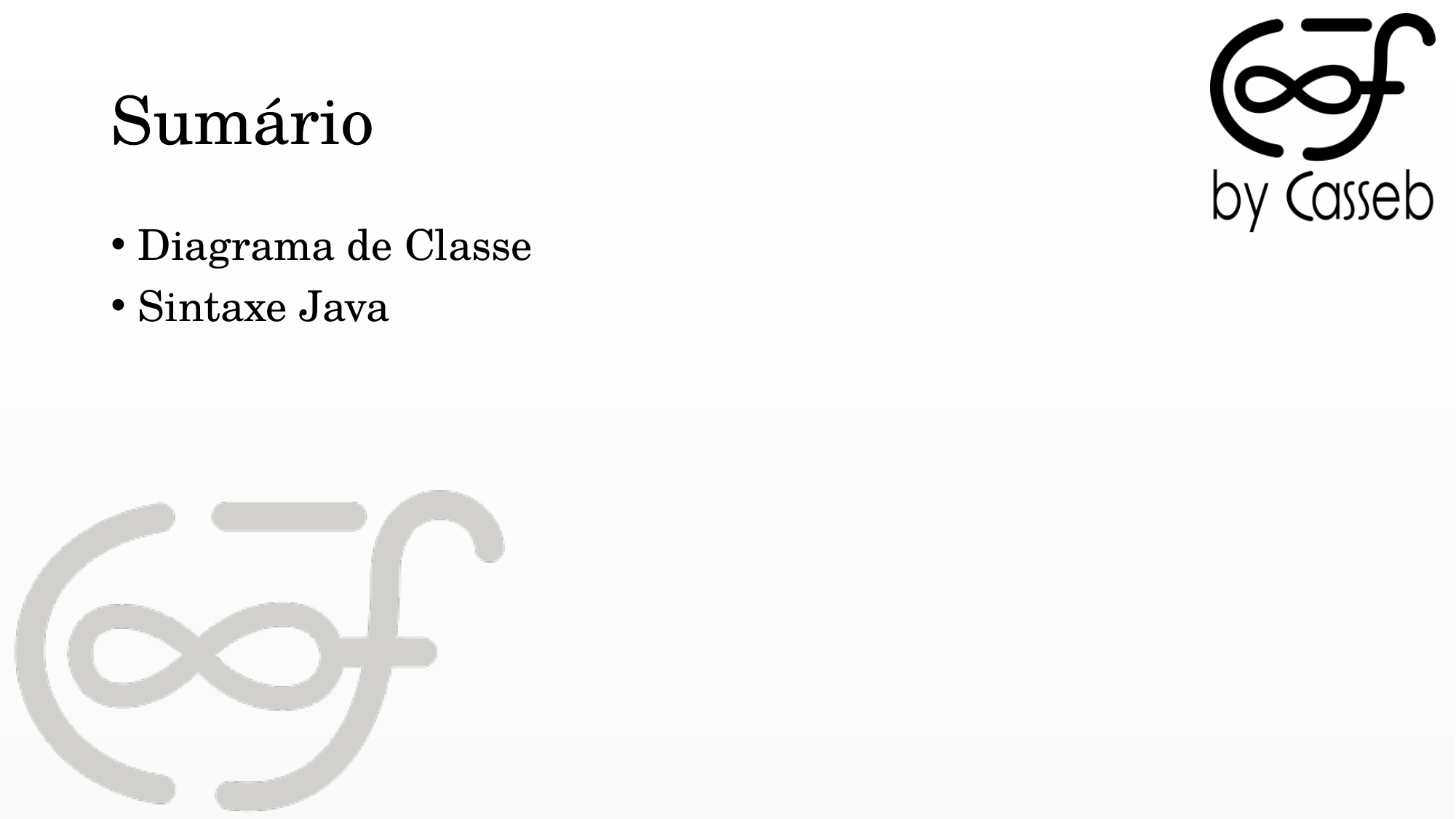

# Sumário
Diagrama de Classe
Sintaxe Java